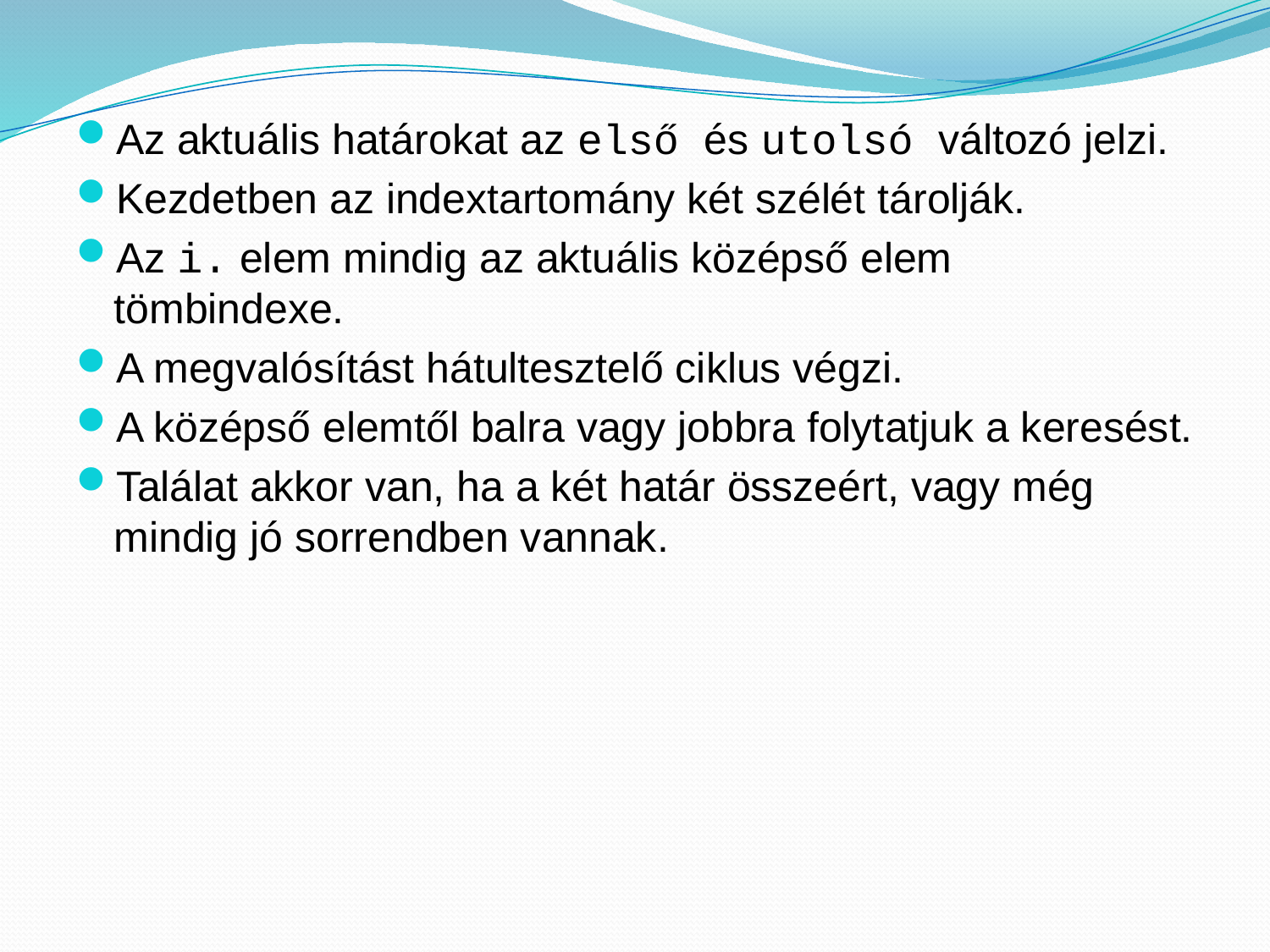

Az aktuális határokat az első és utolsó változó jelzi.
Kezdetben az indextartomány két szélét tárolják.
Az i. elem mindig az aktuális középső elem tömbindexe.
A megvalósítást hátultesztelő ciklus végzi.
A középső elemtől balra vagy jobbra folytatjuk a keresést.
Találat akkor van, ha a két határ összeért, vagy még mindig jó sorrendben vannak.